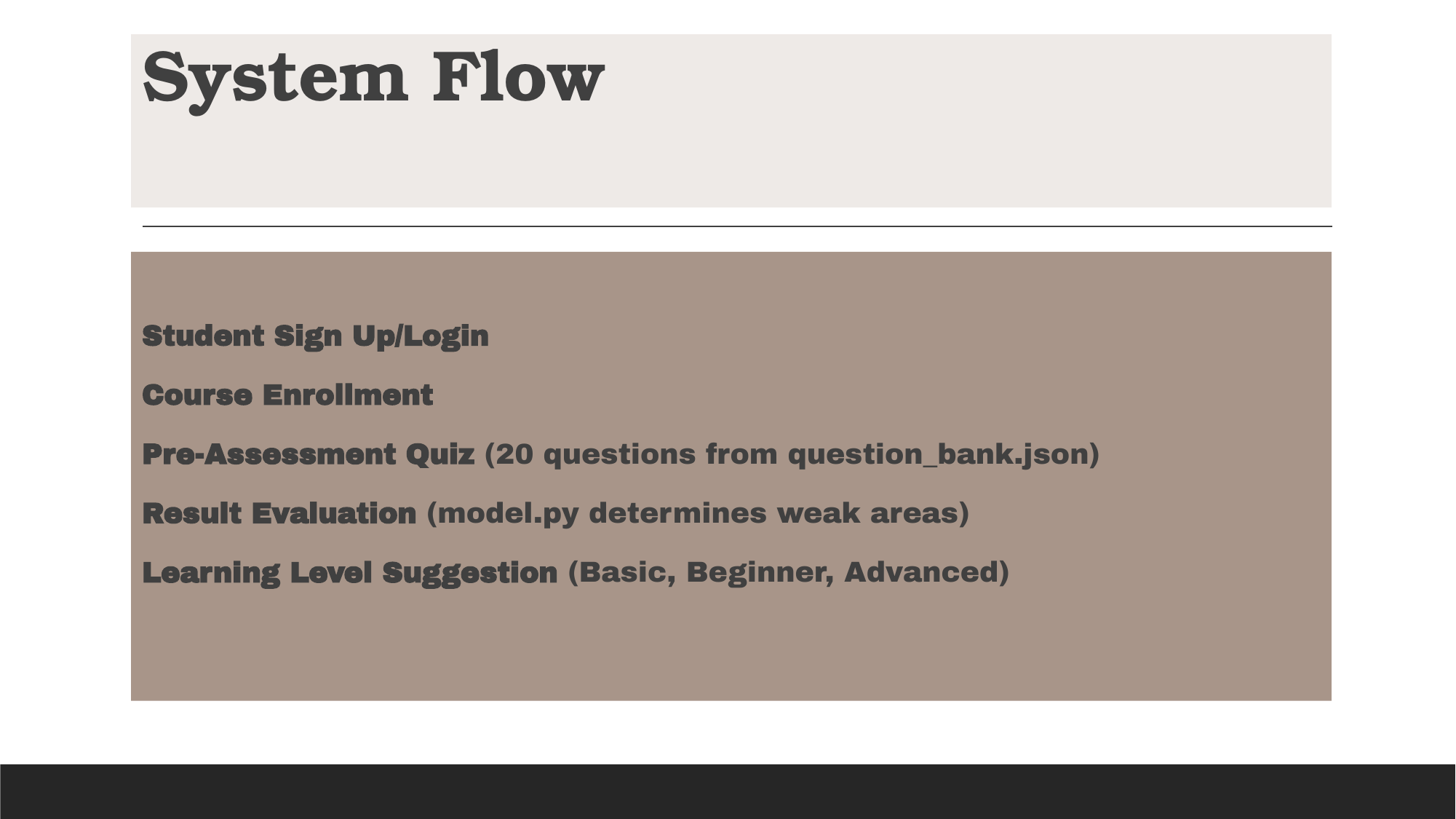

# System Flow

Student Sign Up/Login
Course Enrollment
Pre-Assessment Quiz (20 questions from question_bank.json)
Result Evaluation (model.py determines weak areas)
Learning Level Suggestion (Basic, Beginner, Advanced)